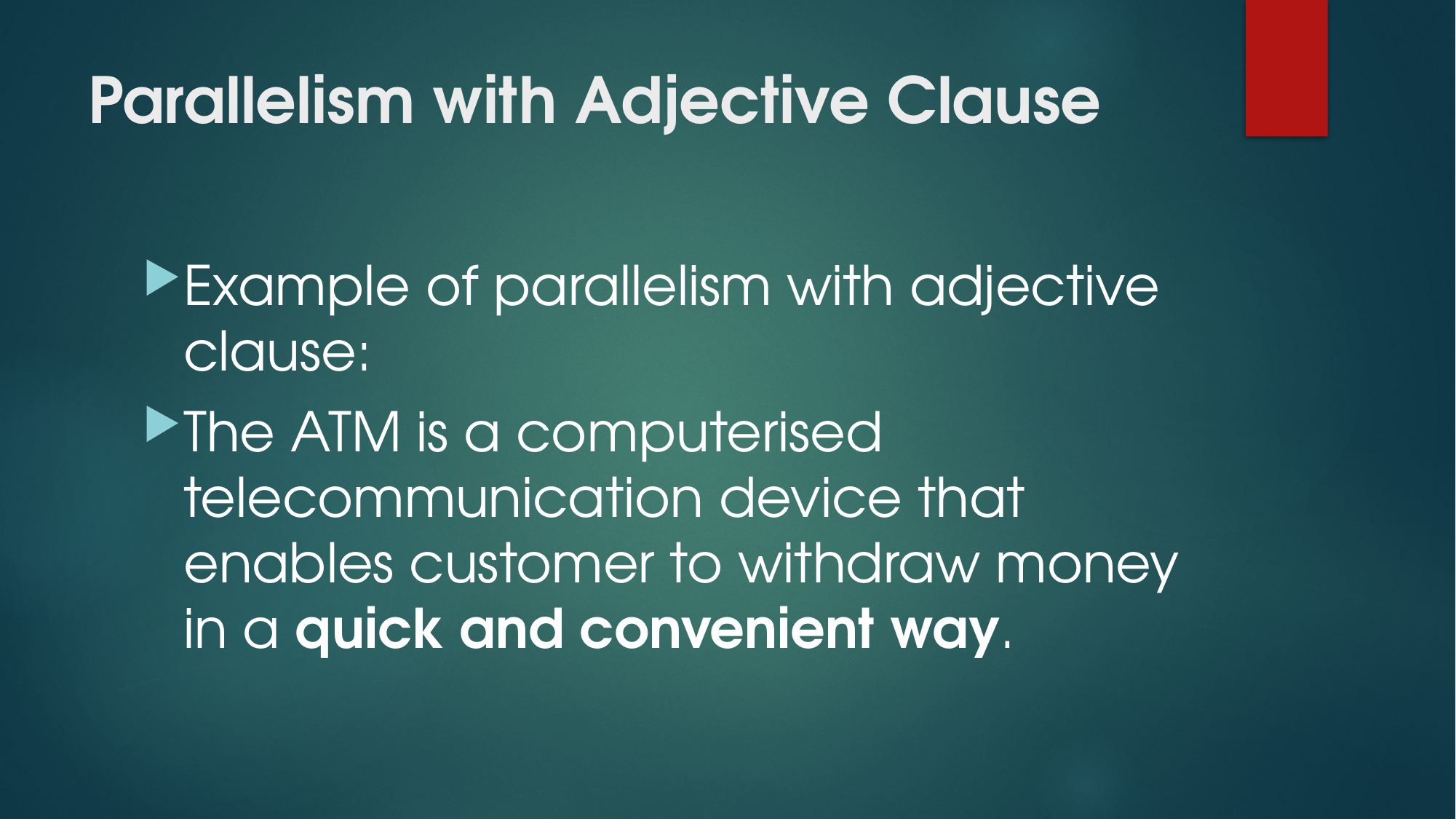

# Parallelism with Adjective Clause
Example of parallelism with adjective clause:
The ATM is a computerised telecommunication device that enables customer to withdraw money in a quick and convenient way.